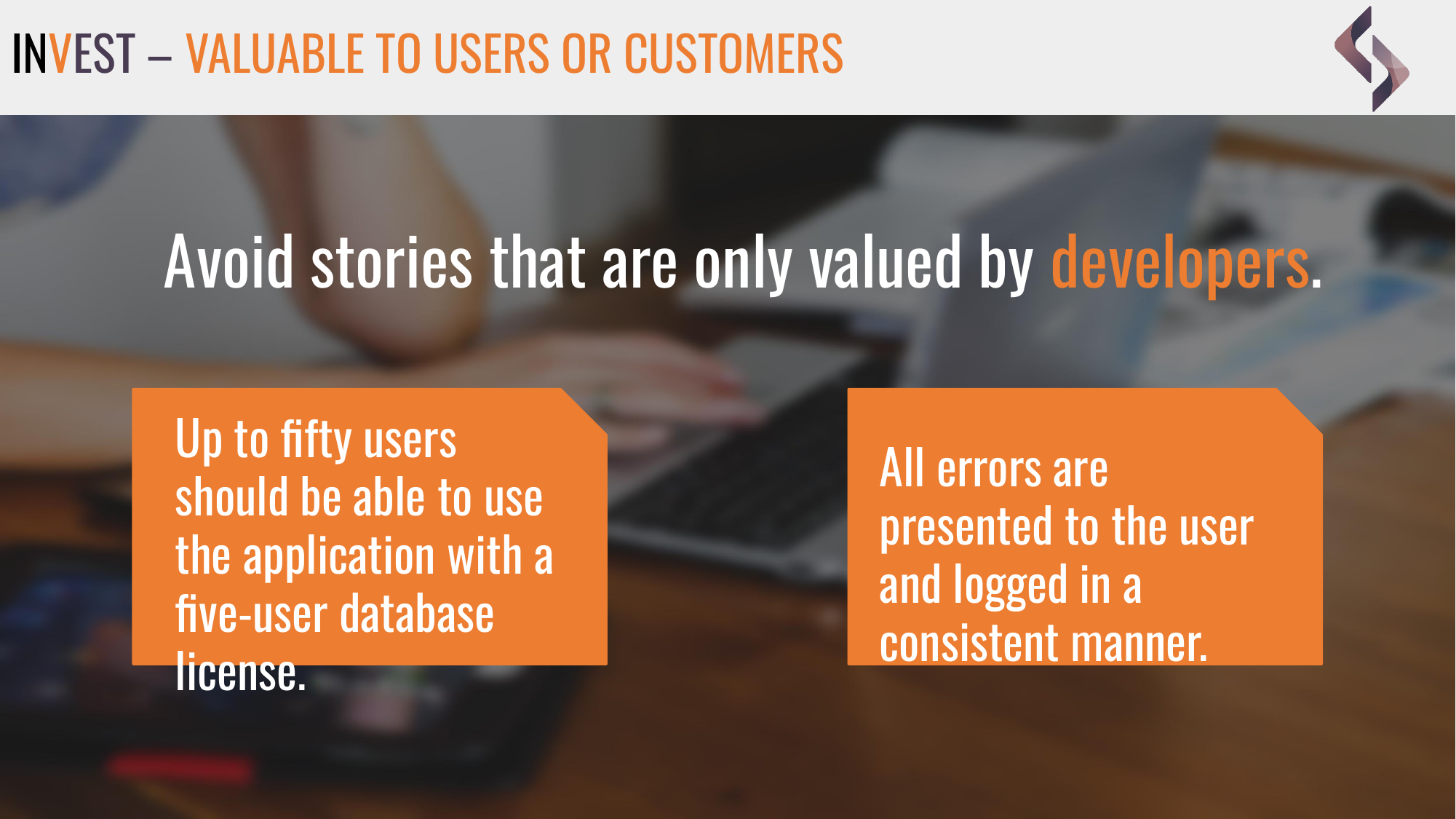

# INVEST – VALUABLE TO USERS OR CUSTOMERS
Avoid stories that are only valued by developers.

Up to fifty users should be able to use the application with a five-user database license.
All errors are presented to the user and logged in a consistent manner.